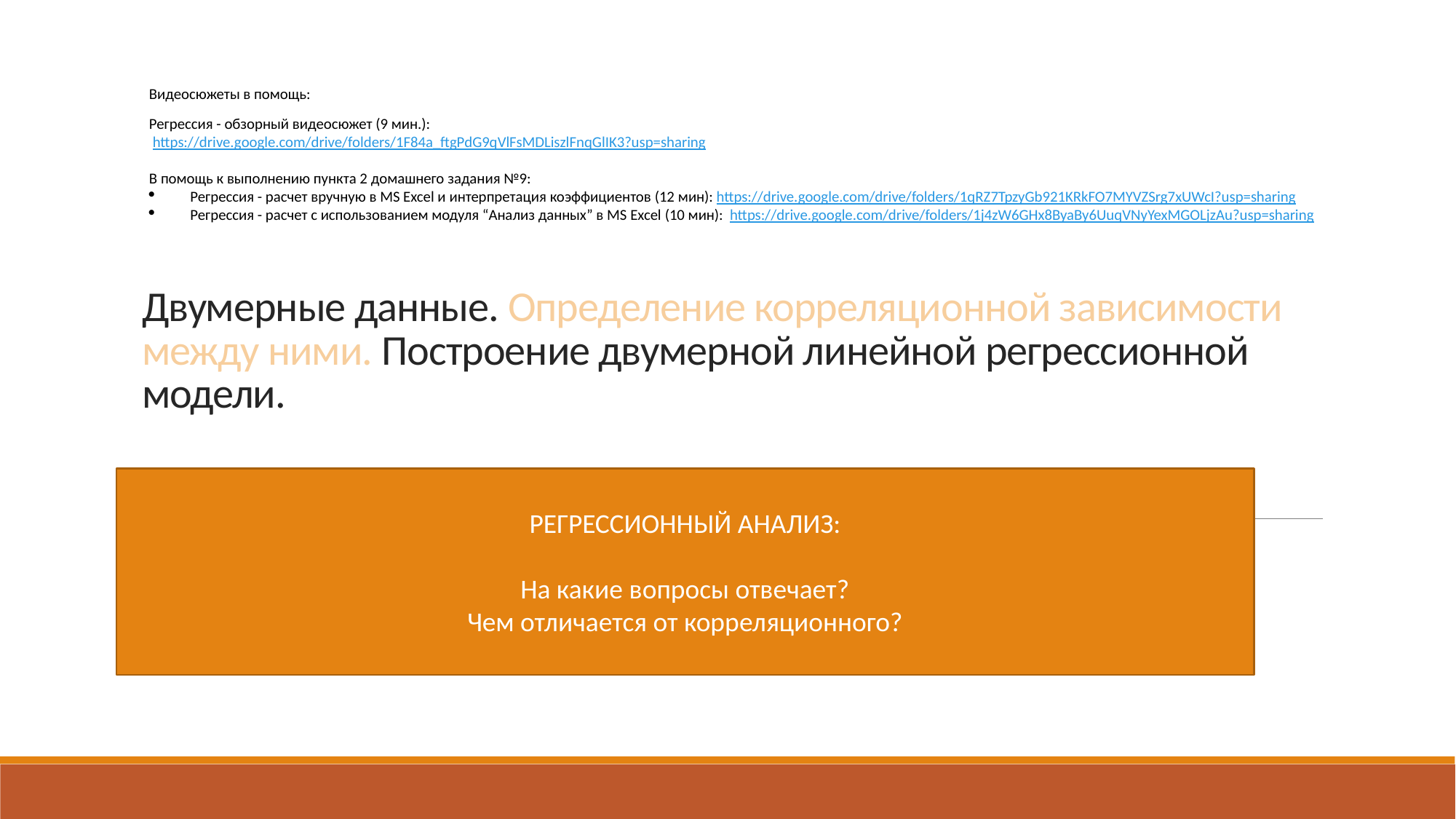

Видеосюжеты в помощь:
Регрессия - обзорный видеосюжет (9 мин.):
 https://drive.google.com/drive/folders/1F84a_ftgPdG9qVlFsMDLiszlFnqGlIK3?usp=sharing

В помощь к выполнению пункта 2 домашнего задания №9:
Регрессия - расчет вручную в MS Excel и интерпретация коэффициентов (12 мин): https://drive.google.com/drive/folders/1qRZ7TpzyGb921KRkFO7MYVZSrg7xUWcI?usp=sharing
Регрессия - расчет с использованием модуля “Анализ данных” в MS Excel (10 мин):  https://drive.google.com/drive/folders/1j4zW6GHx8ByaBy6UuqVNyYexMGOLjzAu?usp=sharing

# Двумерные данные. Определение корреляционной зависимости между ними. Построение двумерной линейной регрессионной модели.
РЕГРЕССИОННЫЙ АНАЛИЗ:

На какие вопросы отвечает?
Чем отличается от корреляционного?